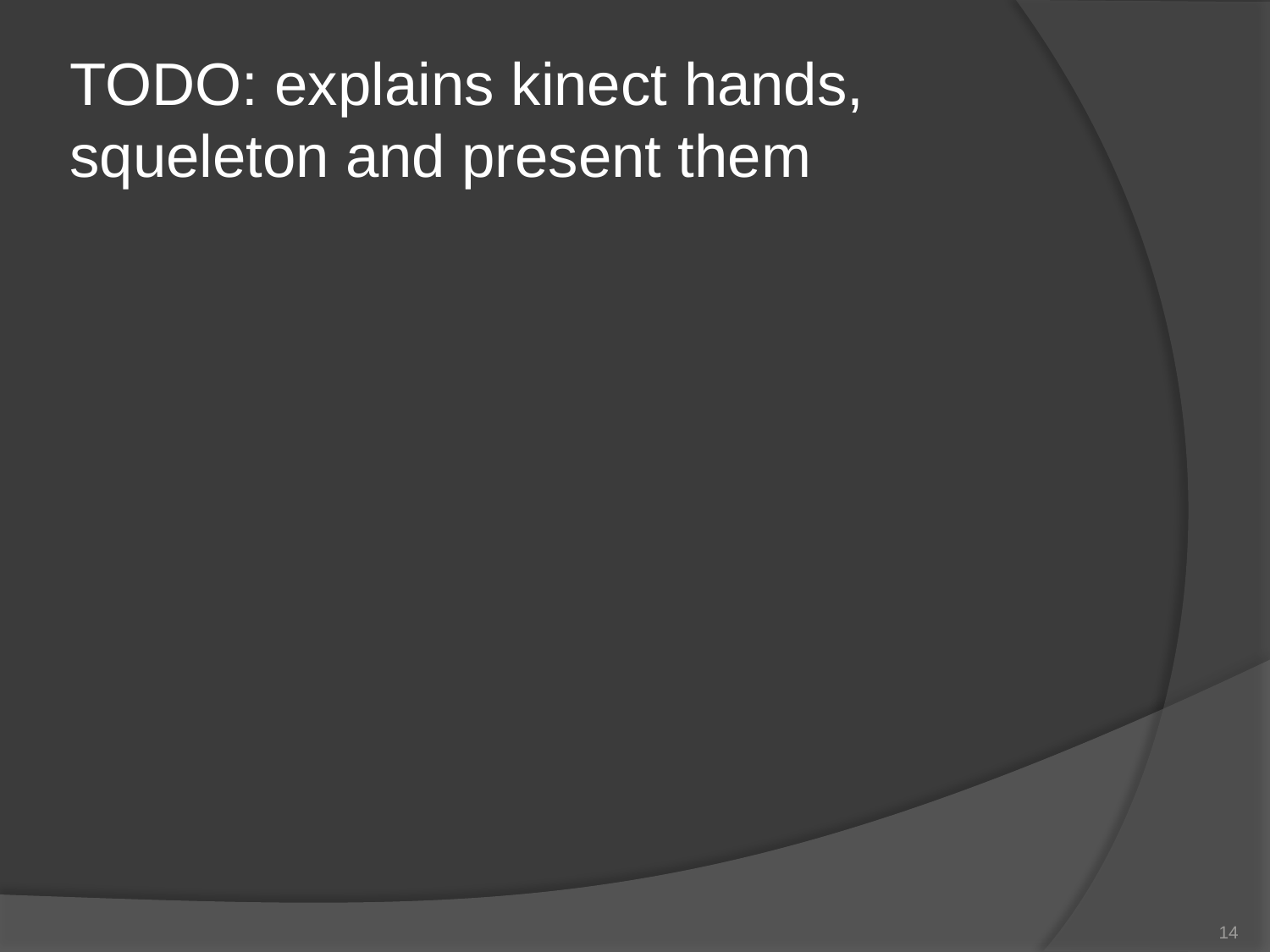

# TODO: explains kinect hands, squeleton and present them

14